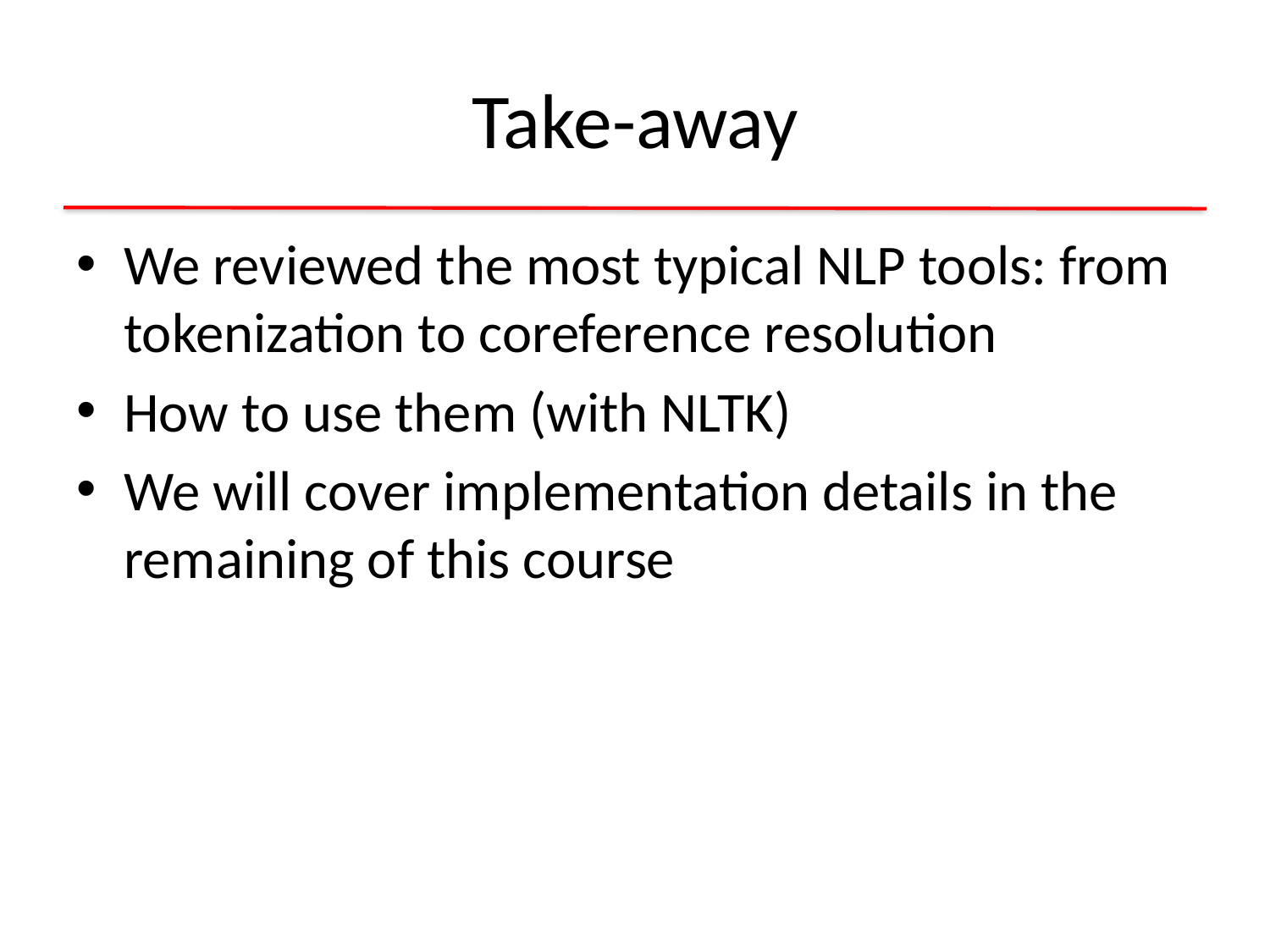

# Take-away
We reviewed the most typical NLP tools: from tokenization to coreference resolution
How to use them (with NLTK)
We will cover implementation details in the remaining of this course